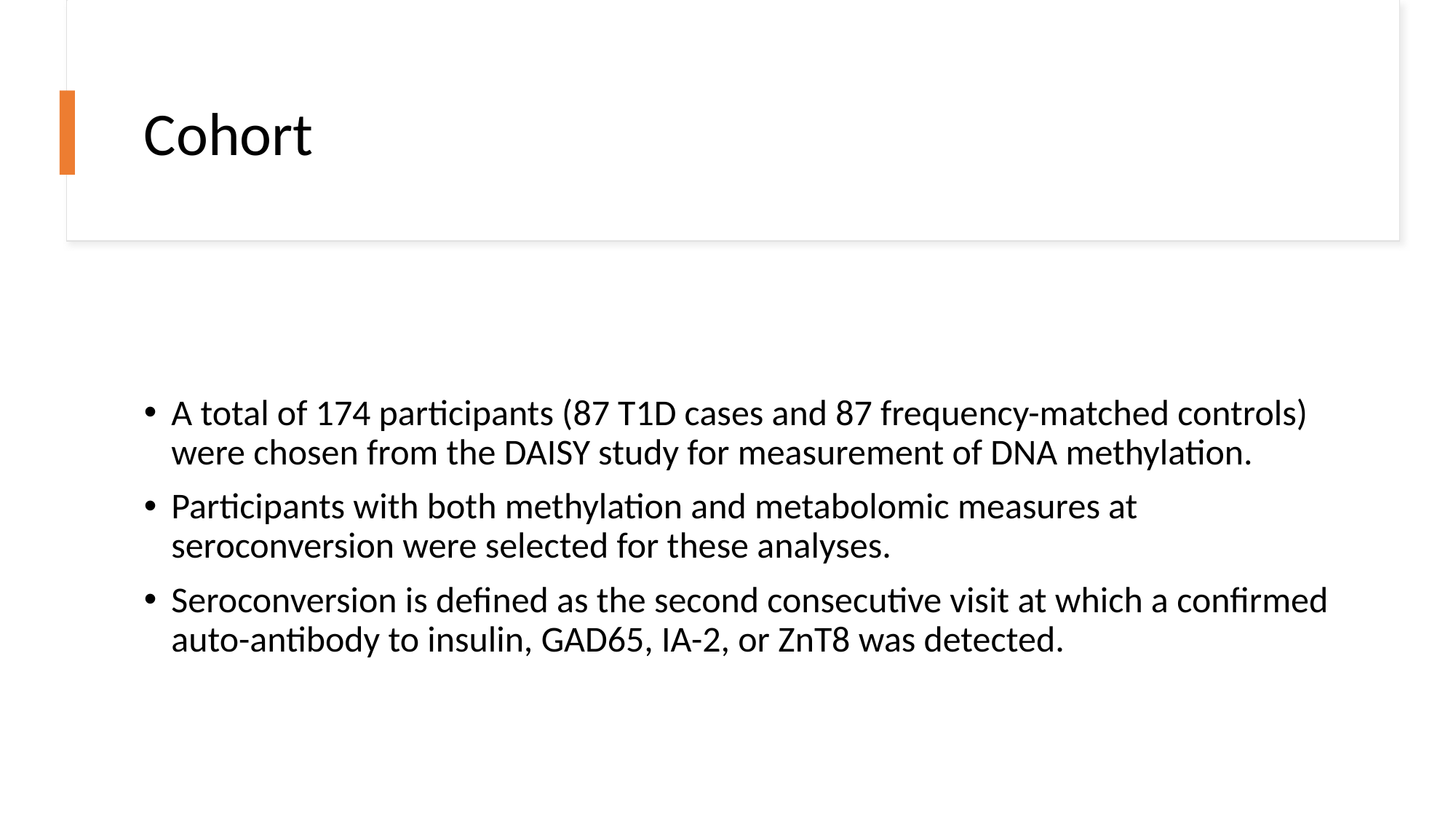

# Cohort

A total of 174 participants (87 T1D cases and 87 frequency-matched controls) were chosen from the DAISY study for measurement of DNA methylation.
Participants with both methylation and metabolomic measures at seroconversion were selected for these analyses.
Seroconversion is defined as the second consecutive visit at which a confirmed auto-antibody to insulin, GAD65, IA-2, or ZnT8 was detected.